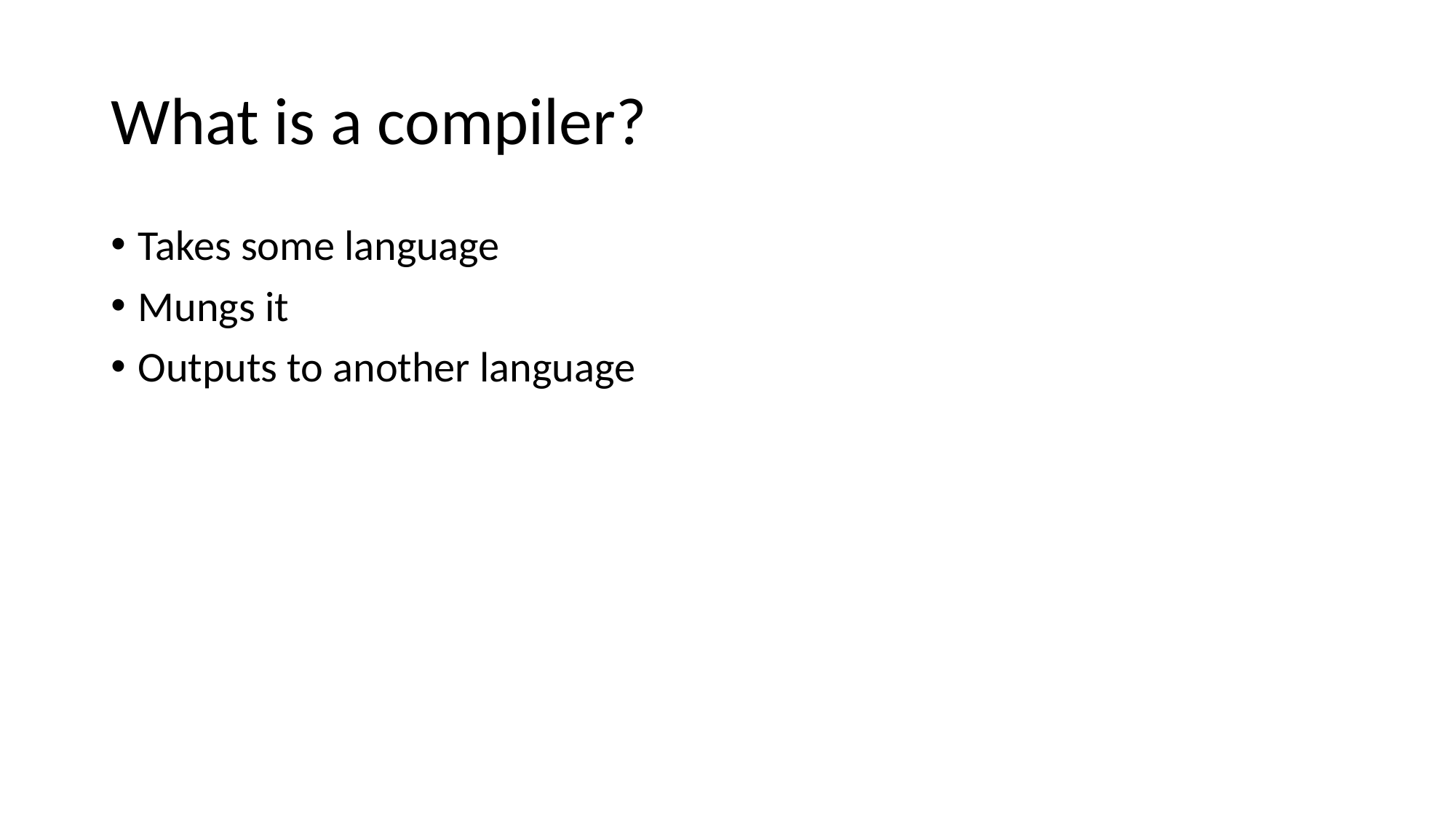

# What is a compiler?
Takes some language
Mungs it
Outputs to another language